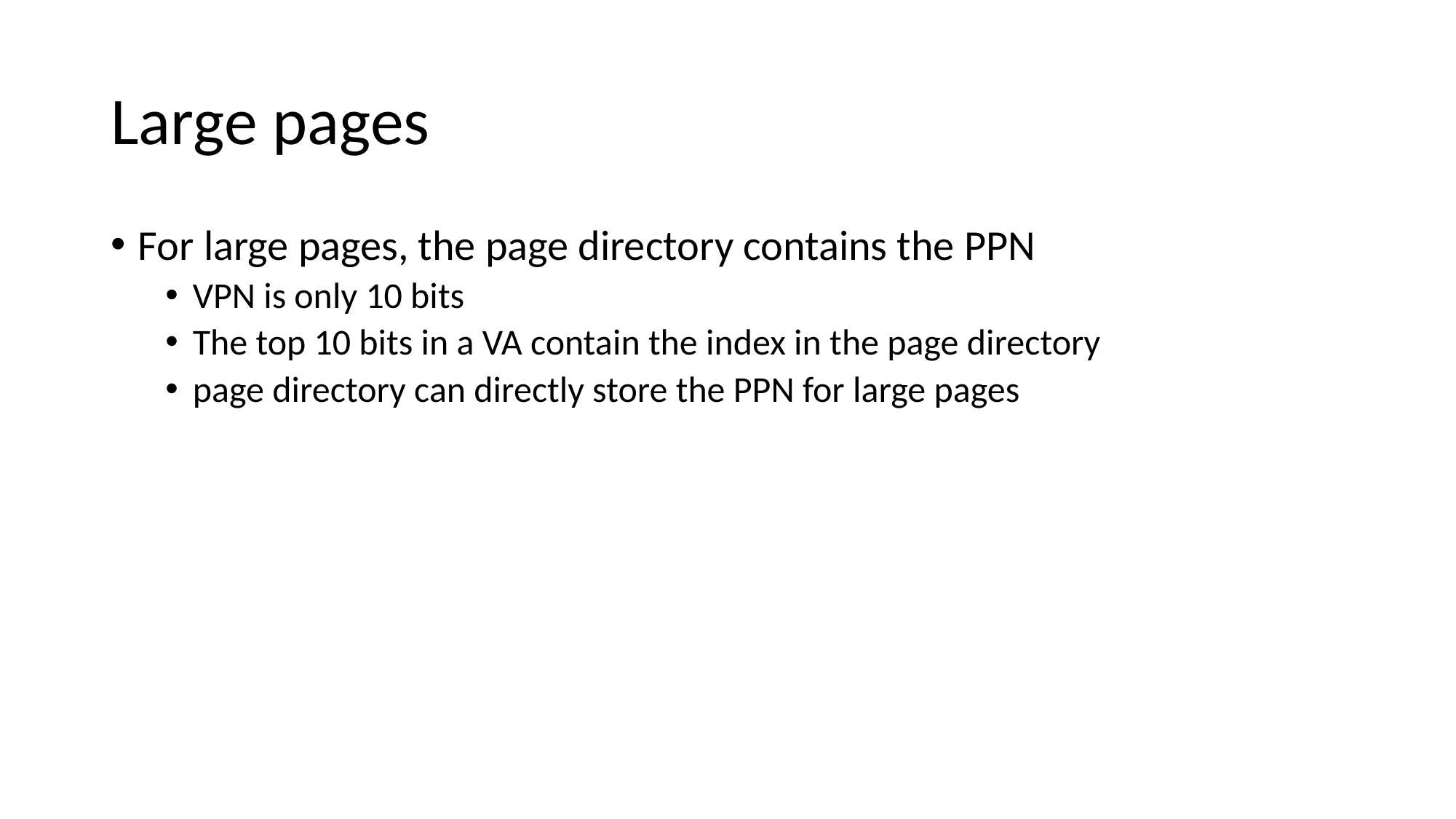

# Large pages
For large pages, the page directory contains the PPN
VPN is only 10 bits
The top 10 bits in a VA contain the index in the page directory
page directory can directly store the PPN for large pages